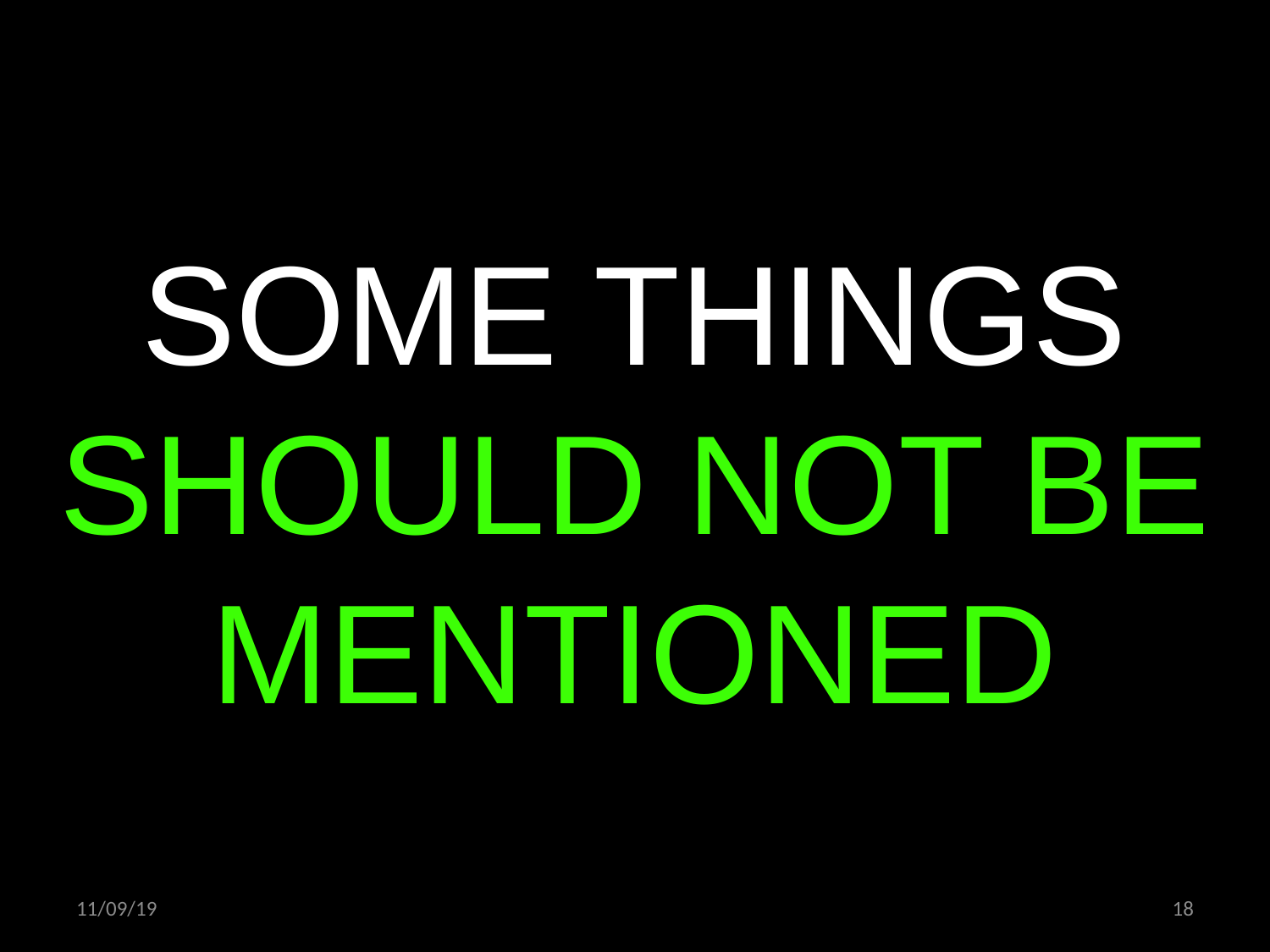

SOME THINGS SHOULD NOT BE MENTIONED
11/09/19
18